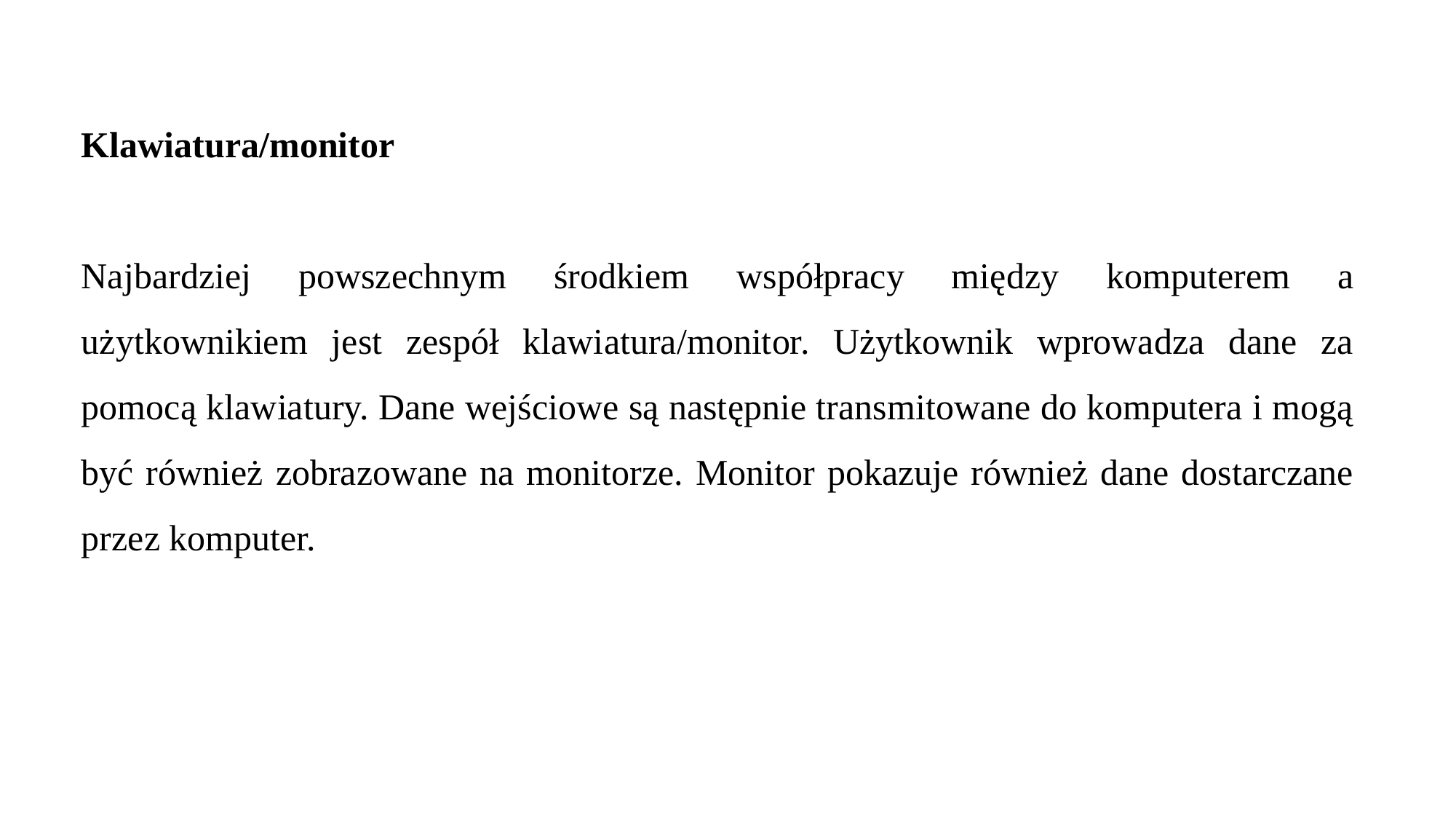

Klawiatura/monitor

Najbardziej powszechnym środkiem współpracy między komputerem a użytkownikiem jest zespół klawiatura/monitor. Użytkownik wprowadza dane za pomocą klawiatury. Dane wejściowe są następnie transmitowane do komputera i mogą być również zobrazowane na monitorze. Monitor pokazuje również dane dostarczane przez komputer.